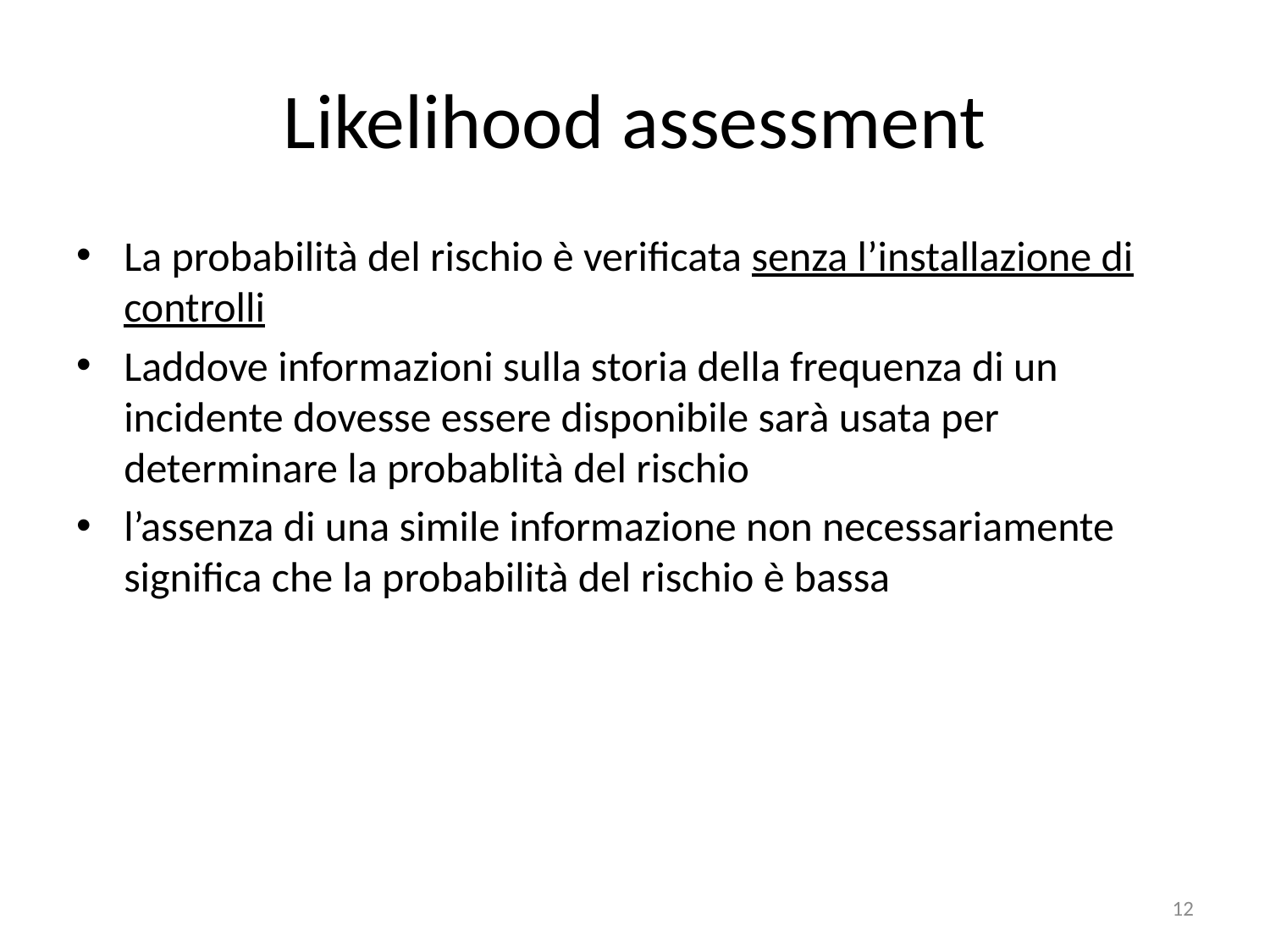

# Likelihood assessment
La probabilità del rischio è verificata senza l’installazione di controlli
Laddove informazioni sulla storia della frequenza di un incidente dovesse essere disponibile sarà usata per determinare la probablità del rischio
l’assenza di una simile informazione non necessariamente significa che la probabilità del rischio è bassa
12